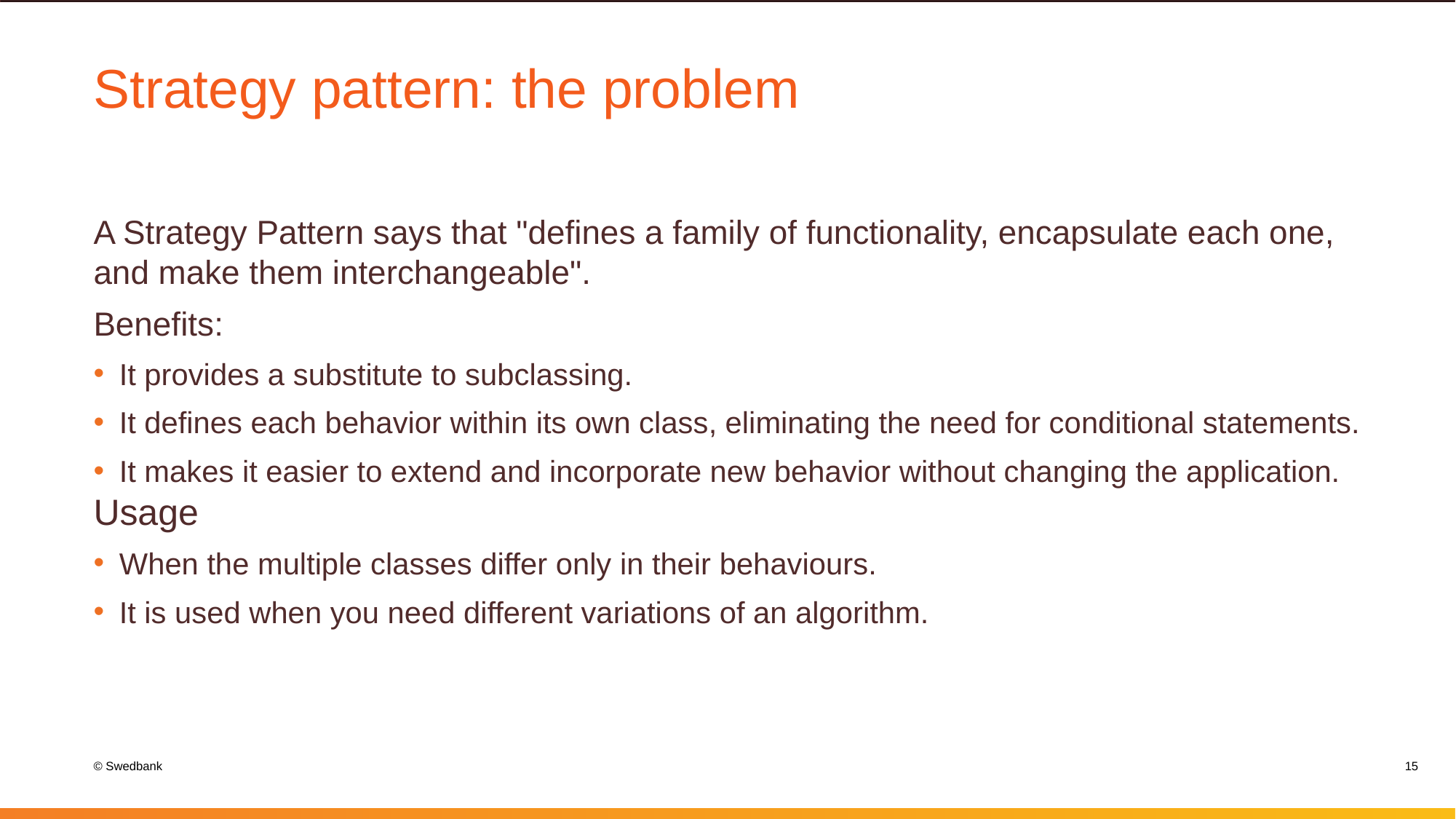

# Strategy pattern: the problem
A Strategy Pattern says that "defines a family of functionality, encapsulate each one, and make them interchangeable".
Benefits:
It provides a substitute to subclassing.
It defines each behavior within its own class, eliminating the need for conditional statements.
It makes it easier to extend and incorporate new behavior without changing the application.
Usage
When the multiple classes differ only in their behaviours.
It is used when you need different variations of an algorithm.

15